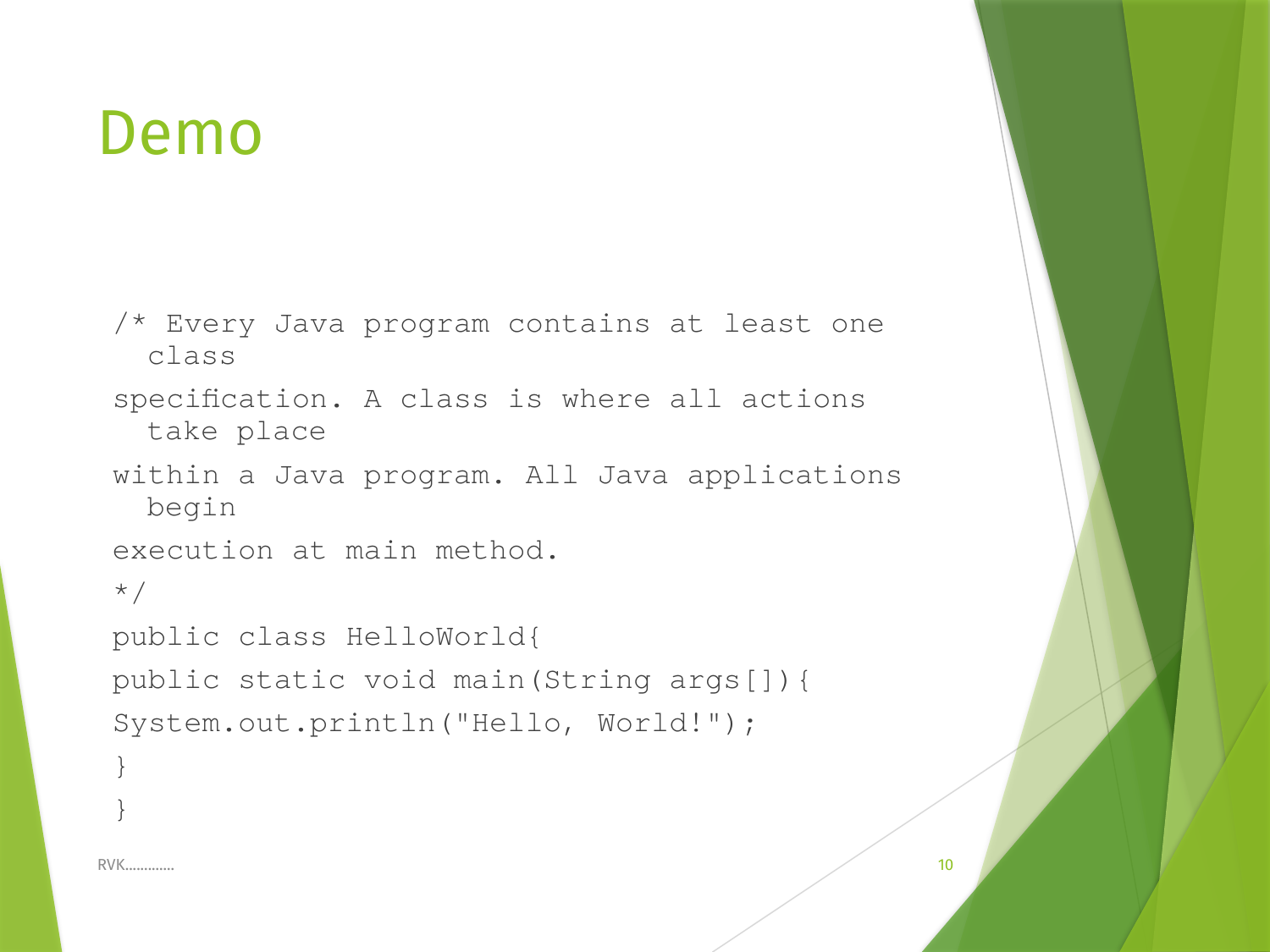

# Demo
/* Every Java program contains at least one class
specification. A class is where all actions take place
within a Java program. All Java applications begin
execution at main method.
*/
public class HelloWorld{
public static void main(String args[]){
System.out.println("Hello, World!");
}
}
RVK.............
10